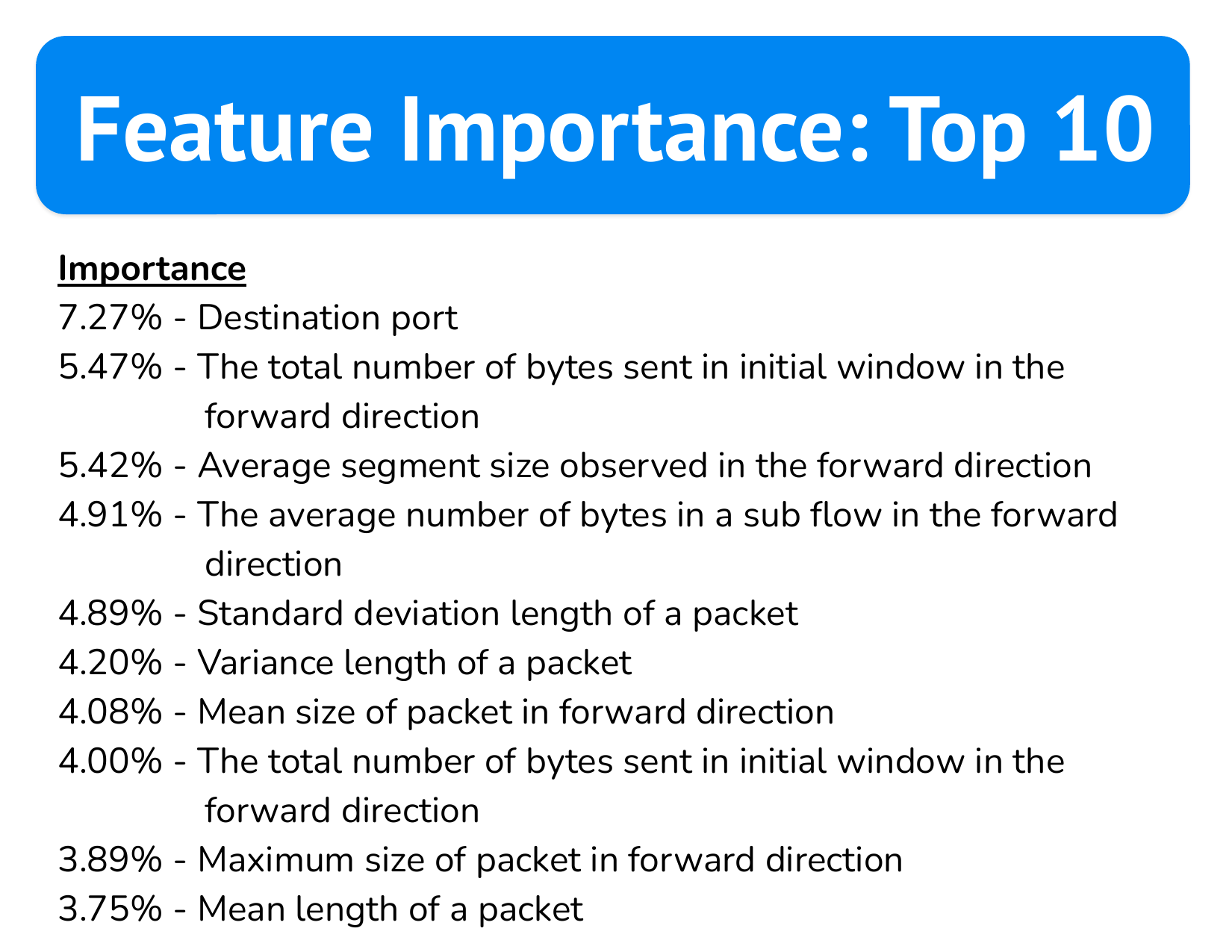

# Feature Importance: Top 10
Importance
7.27% - Destination port
5.47% - The total number of bytes sent in initial window in the forward direction
5.42% - Average segment size observed in the forward direction
4.91% - The average number of bytes in a sub flow in the forward direction
4.89% - Standard deviation length of a packet
4.20% - Variance length of a packet
4.08% - Mean size of packet in forward direction
4.00% - The total number of bytes sent in initial window in the forward direction
3.89% - Maximum size of packet in forward direction
3.75% - Mean length of a packet